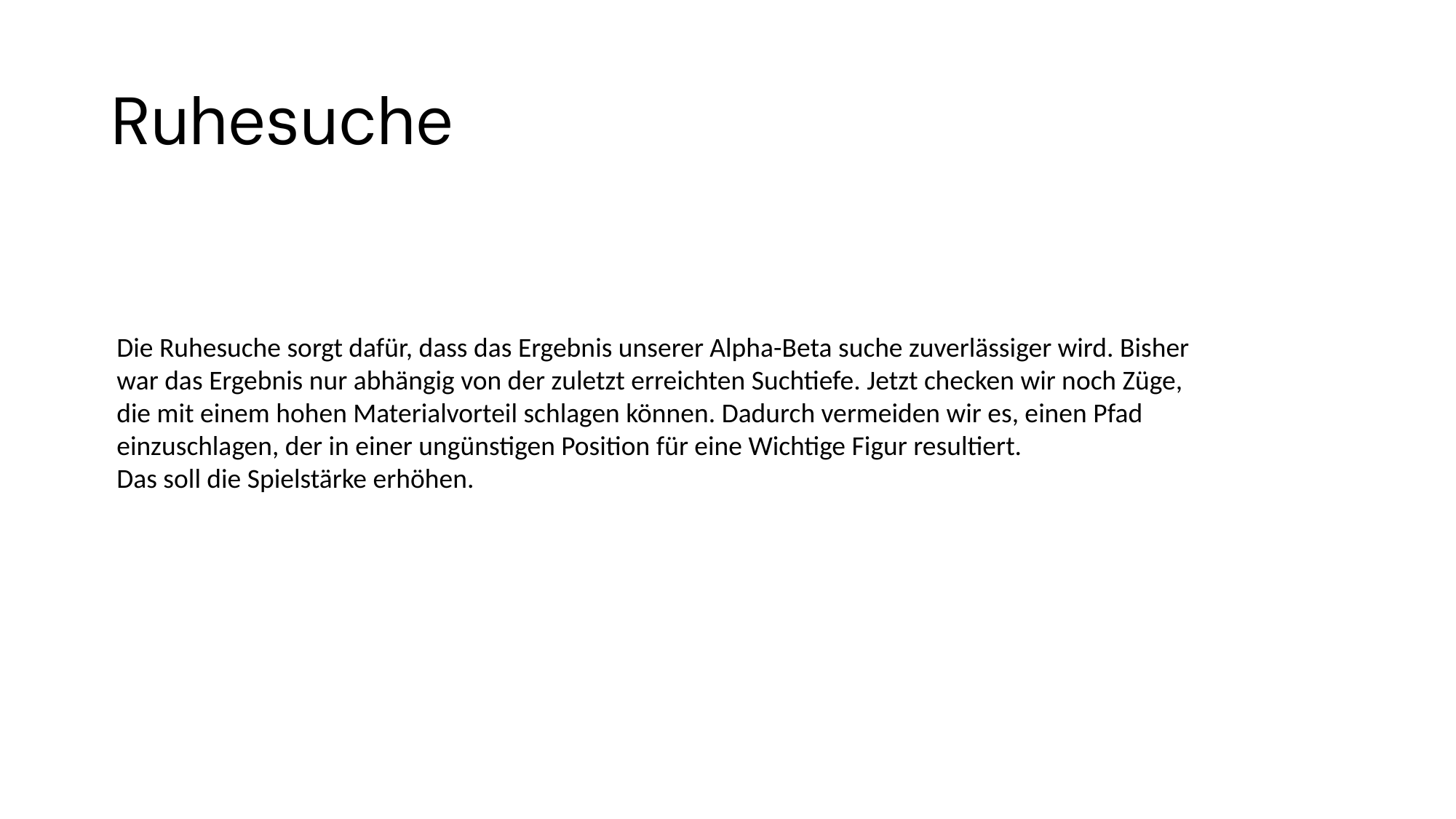

# Ruhesuche
Die Ruhesuche sorgt dafür, dass das Ergebnis unserer Alpha-Beta suche zuverlässiger wird. Bisher
war das Ergebnis nur abhängig von der zuletzt erreichten Suchtiefe. Jetzt checken wir noch Züge,
die mit einem hohen Materialvorteil schlagen können. Dadurch vermeiden wir es, einen Pfad
einzuschlagen, der in einer ungünstigen Position für eine Wichtige Figur resultiert.
Das soll die Spielstärke erhöhen.